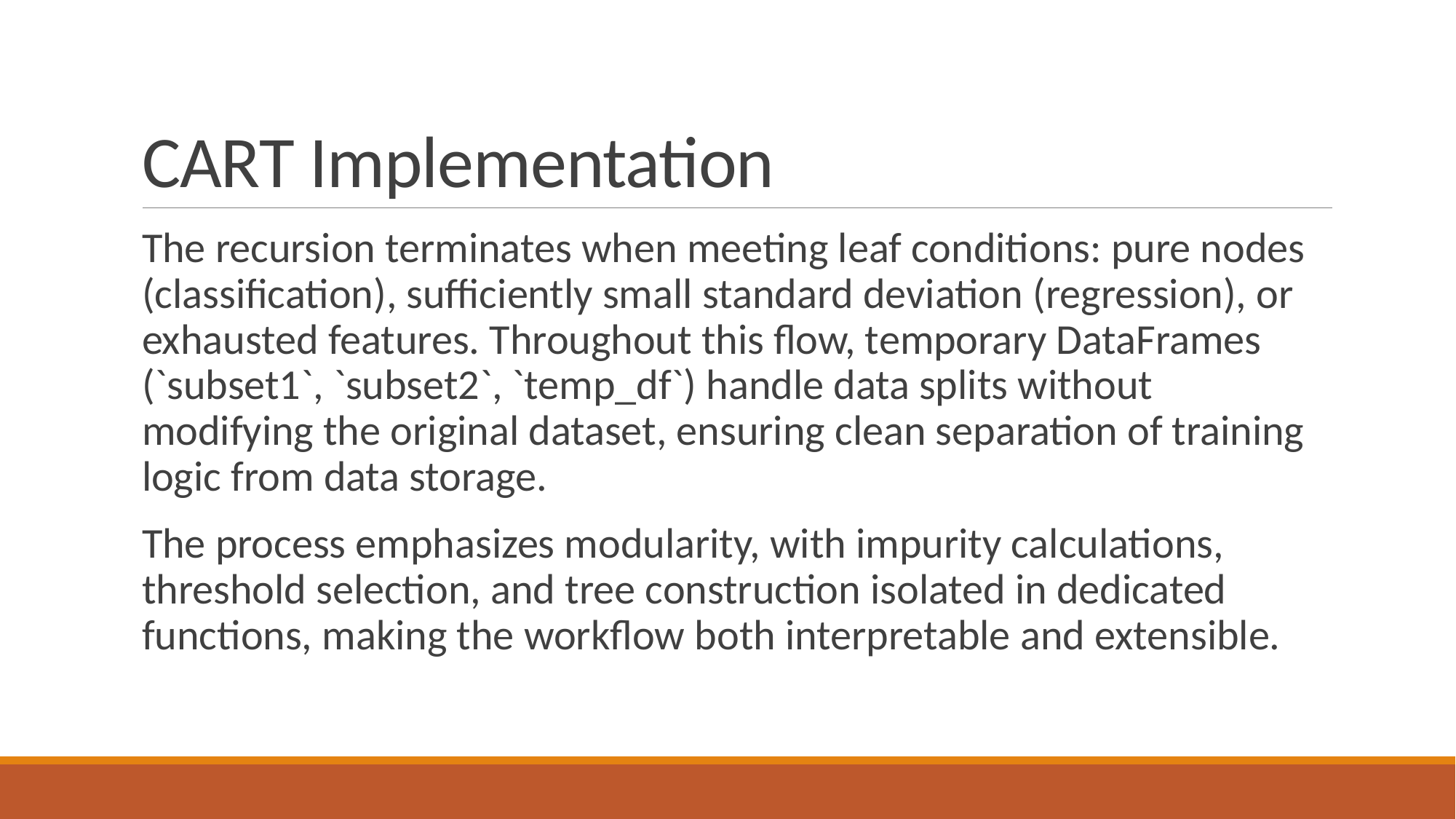

# CART Implementation
The recursion terminates when meeting leaf conditions: pure nodes (classification), sufficiently small standard deviation (regression), or exhausted features. Throughout this flow, temporary DataFrames (`subset1`, `subset2`, `temp_df`) handle data splits without modifying the original dataset, ensuring clean separation of training logic from data storage.
The process emphasizes modularity, with impurity calculations, threshold selection, and tree construction isolated in dedicated functions, making the workflow both interpretable and extensible.